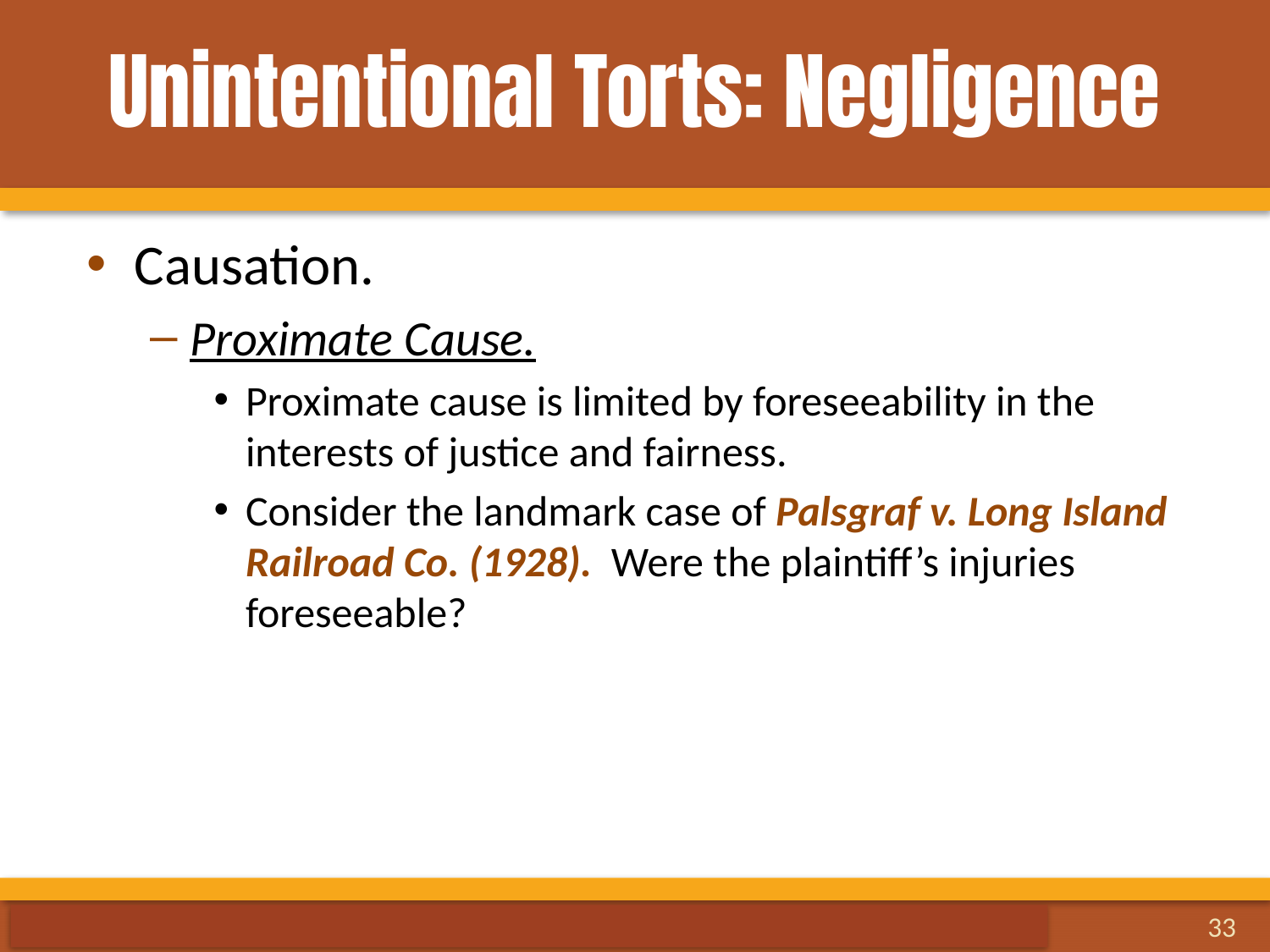

# Unintentional Torts: Negligence
Causation.
Proximate Cause.
Proximate cause is limited by foreseeability in the interests of justice and fairness.
Consider the landmark case of Palsgraf v. Long Island Railroad Co. (1928).  Were the plaintiff’s injuries foreseeable?

33